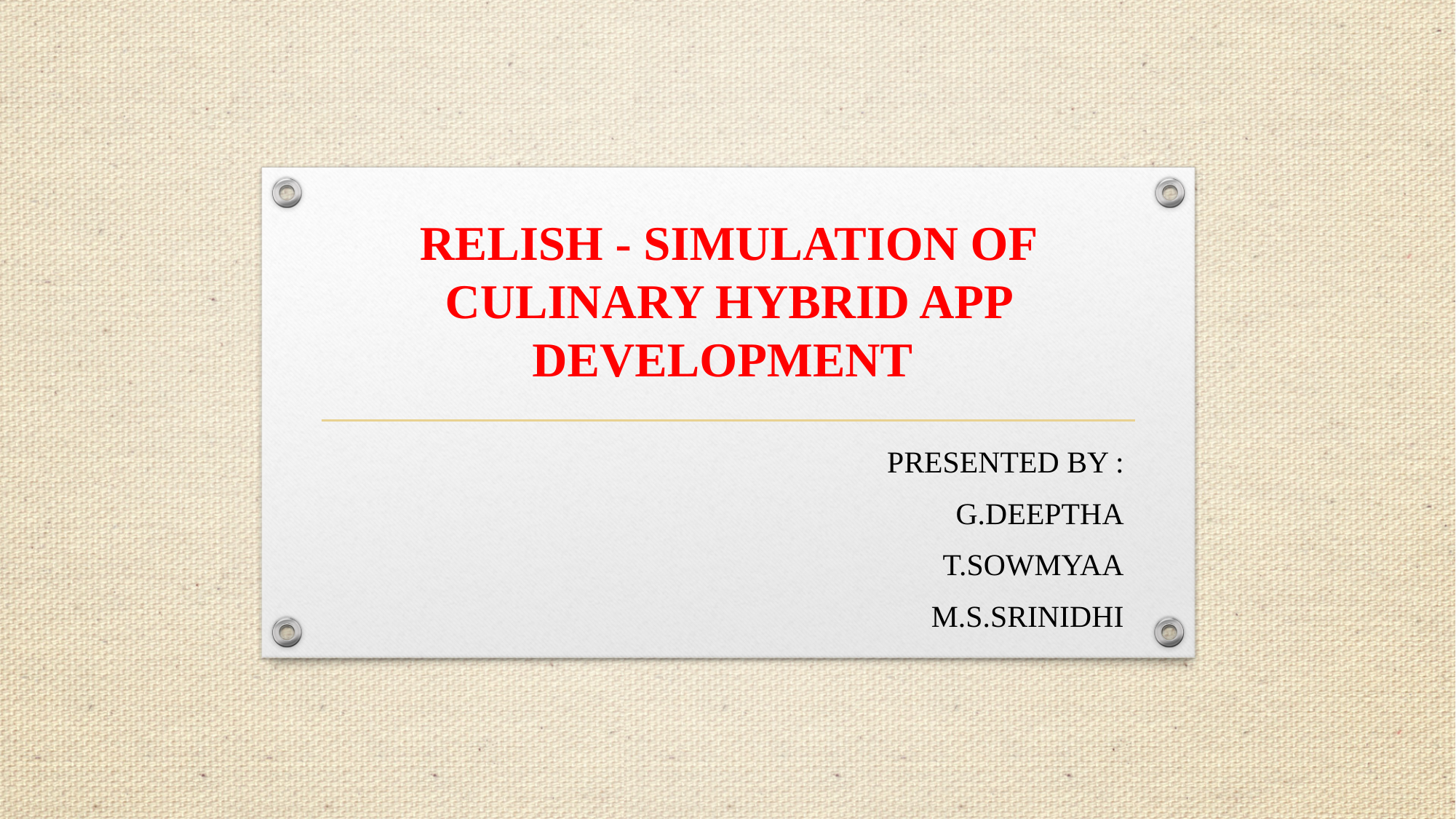

# RELISH - SIMULATION OF CULINARY HYBRID APP DEVELOPMENT
PRESENTED BY :
G.DEEPTHA
T.SOWMYAA
M.S.SRINIDHI